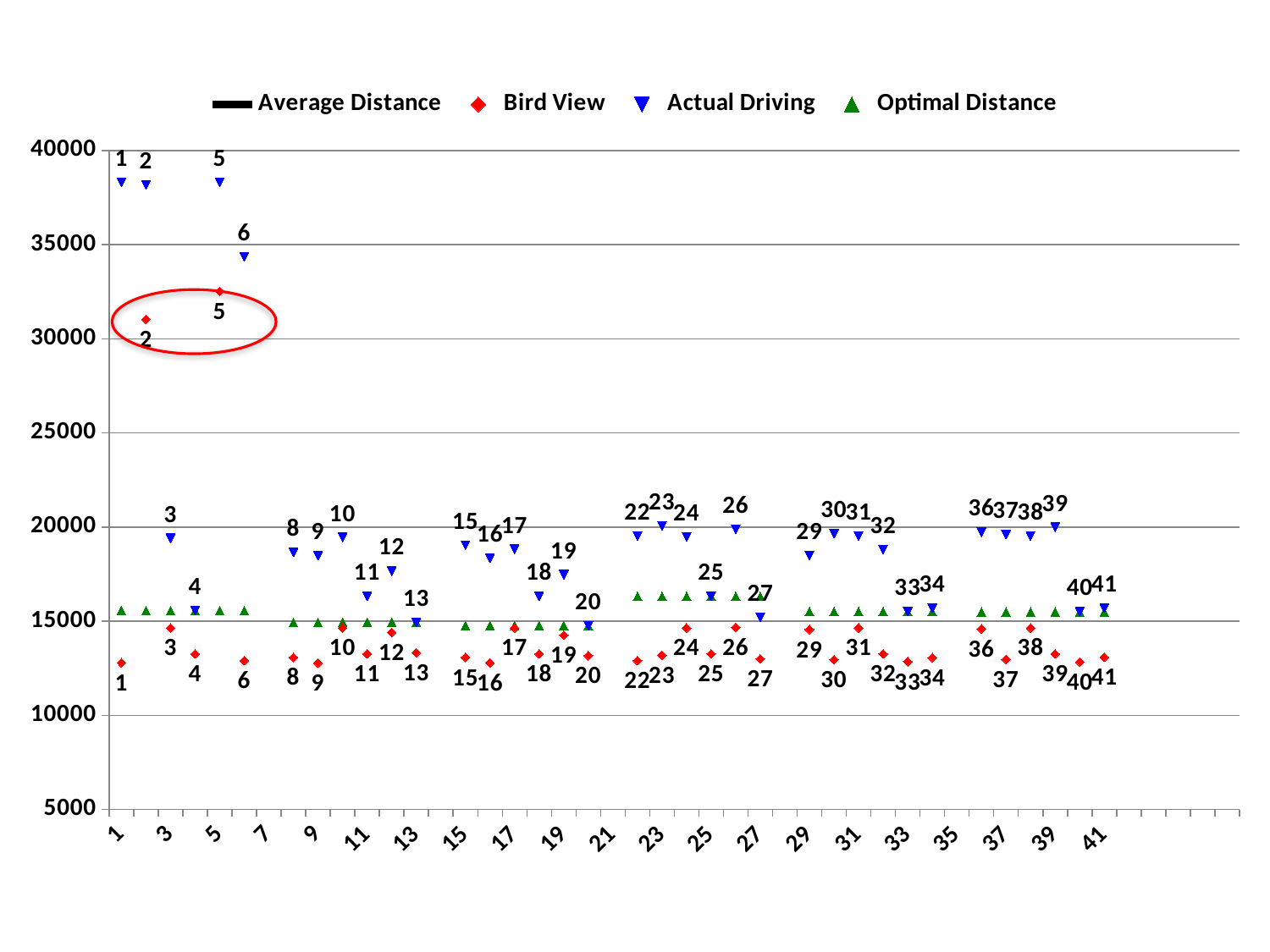

### Chart

| Category | Average Distance | Bird View | Actual Driving | Optimal Distance |
|---|---|---|---|---|